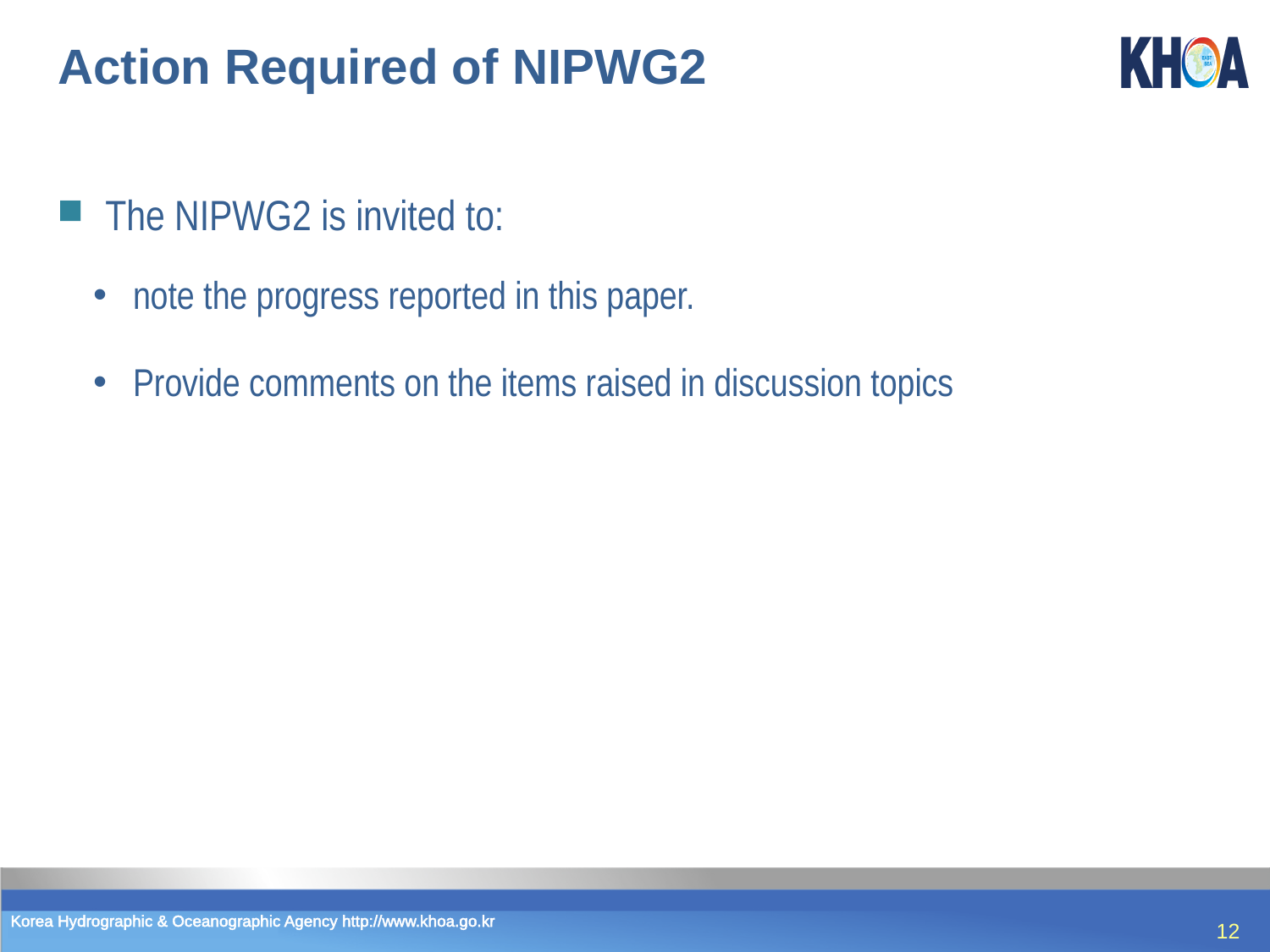

# Action Required of NIPWG2
The NIPWG2 is invited to:
note the progress reported in this paper.
Provide comments on the items raised in discussion topics
12